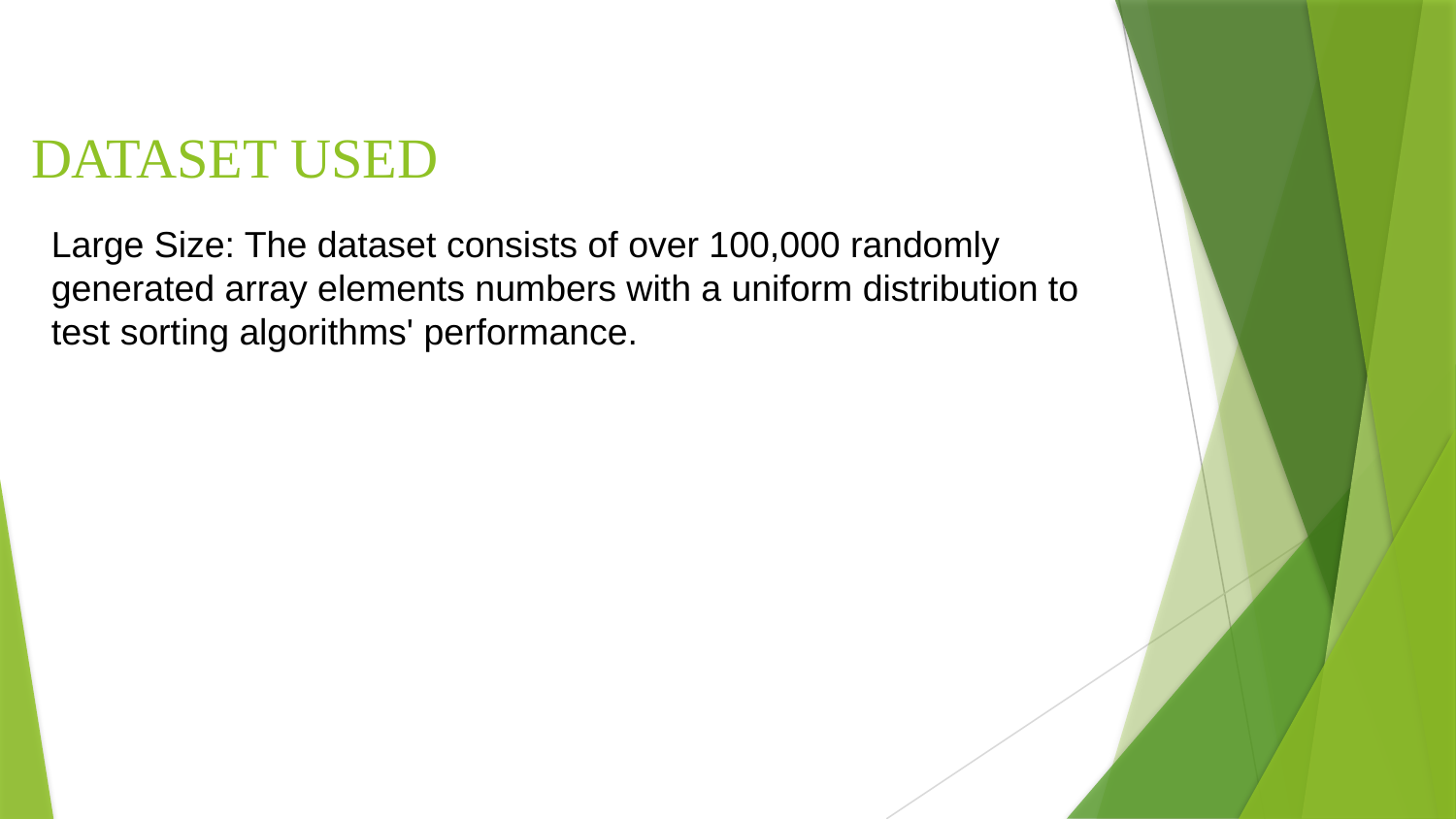

# DATASET USED
Large Size: The dataset consists of over 100,000 randomly generated array elements numbers with a uniform distribution to test sorting algorithms' performance.